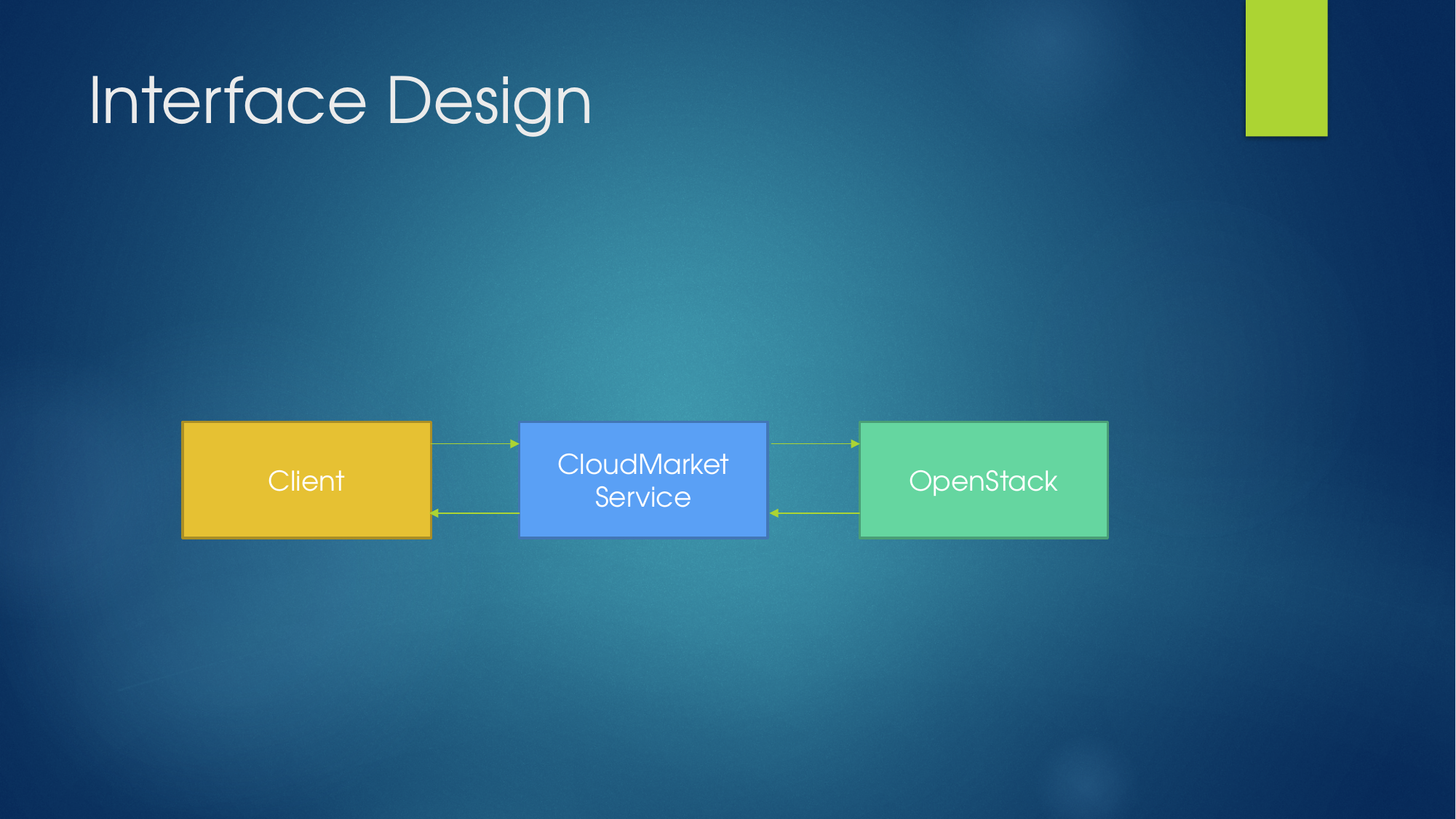

# Interface Design

OpenStack
Client
CloudMarket Service